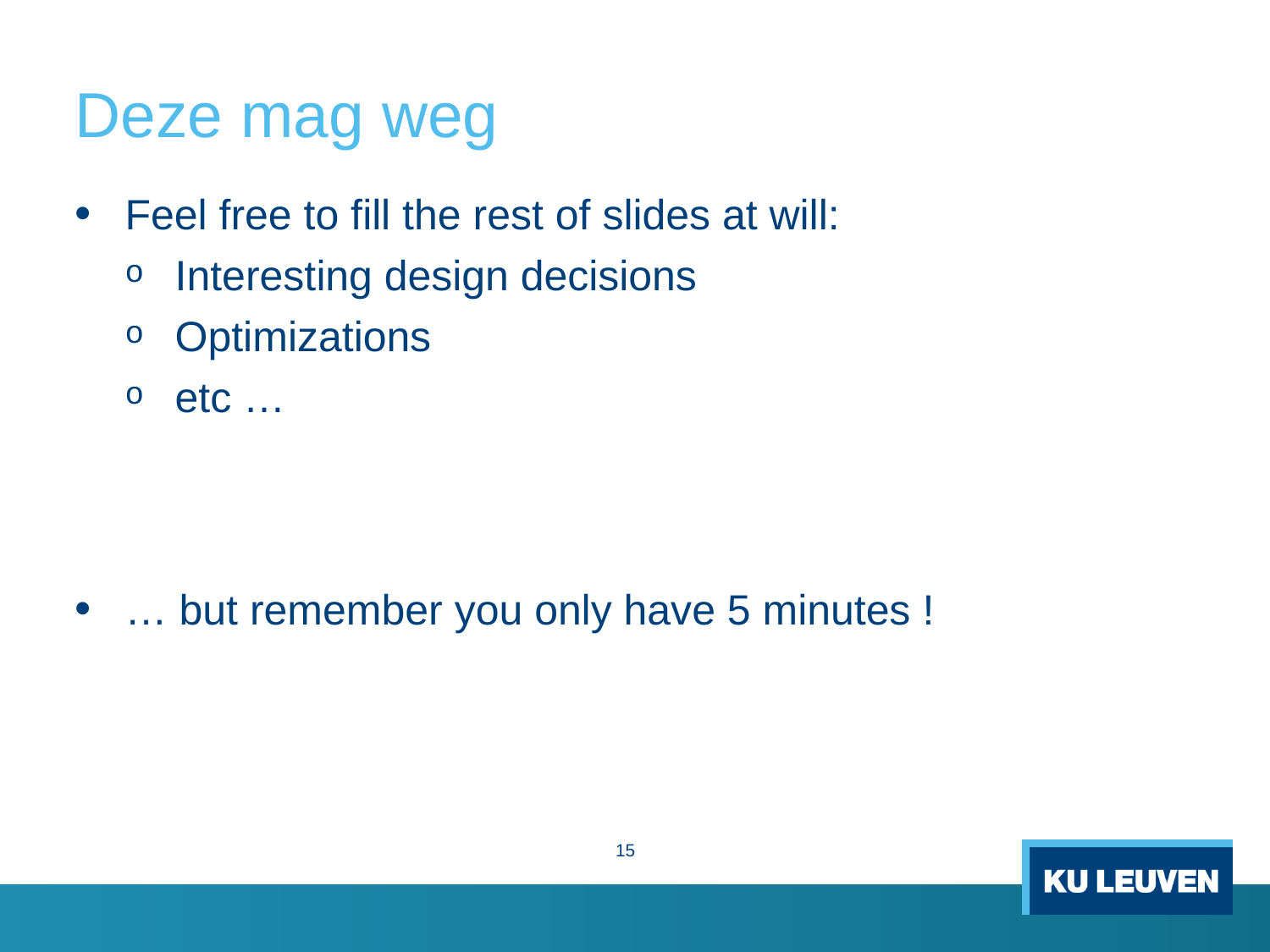

# Deze mag weg
Feel free to fill the rest of slides at will:
Interesting design decisions
Optimizations
etc …

… but remember you only have 5 minutes !
15